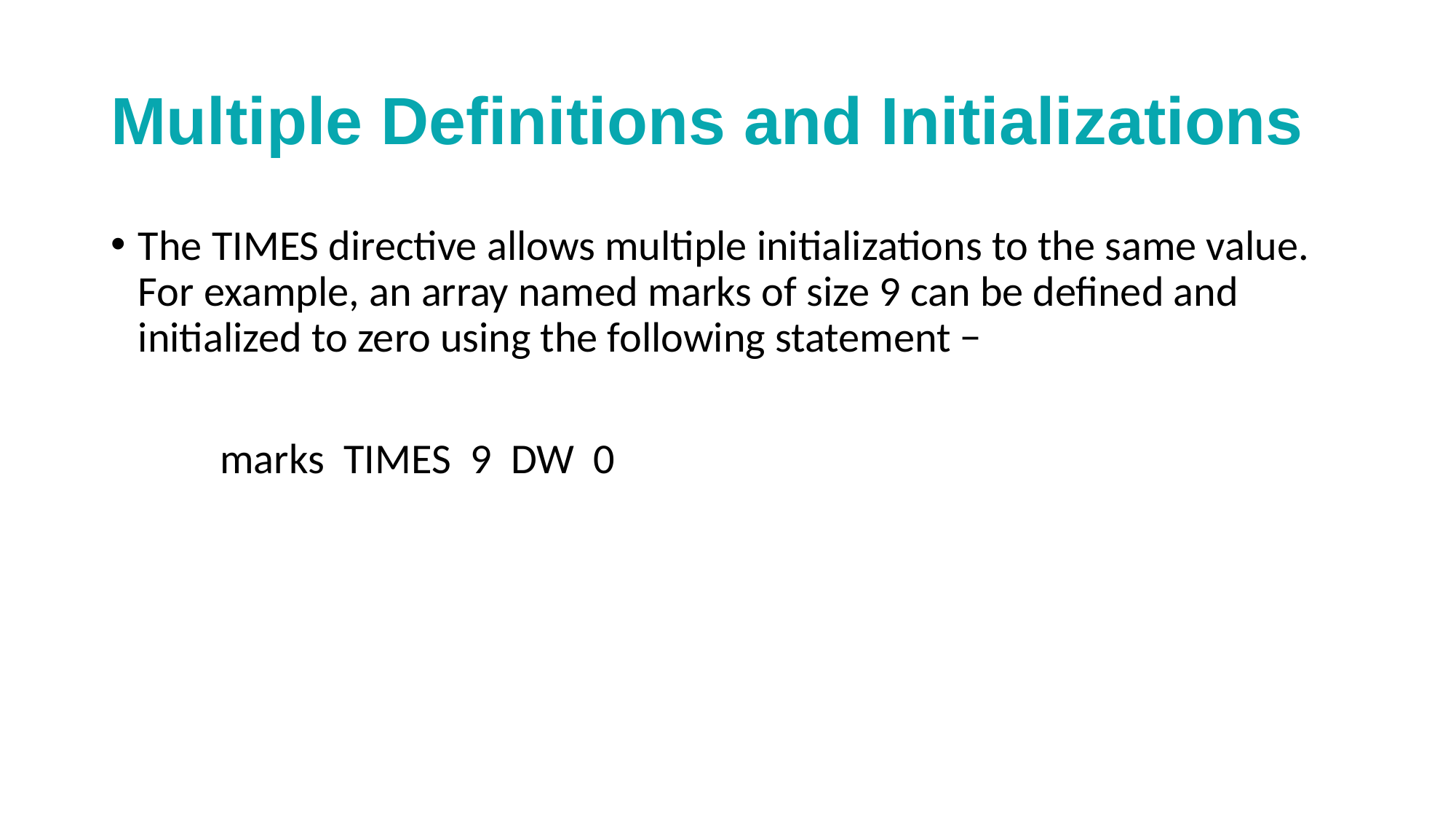

# Multiple Definitions and Initializations
The TIMES directive allows multiple initializations to the same value. For example, an array named marks of size 9 can be defined and initialized to zero using the following statement −

	marks  TIMES  9  DW  0